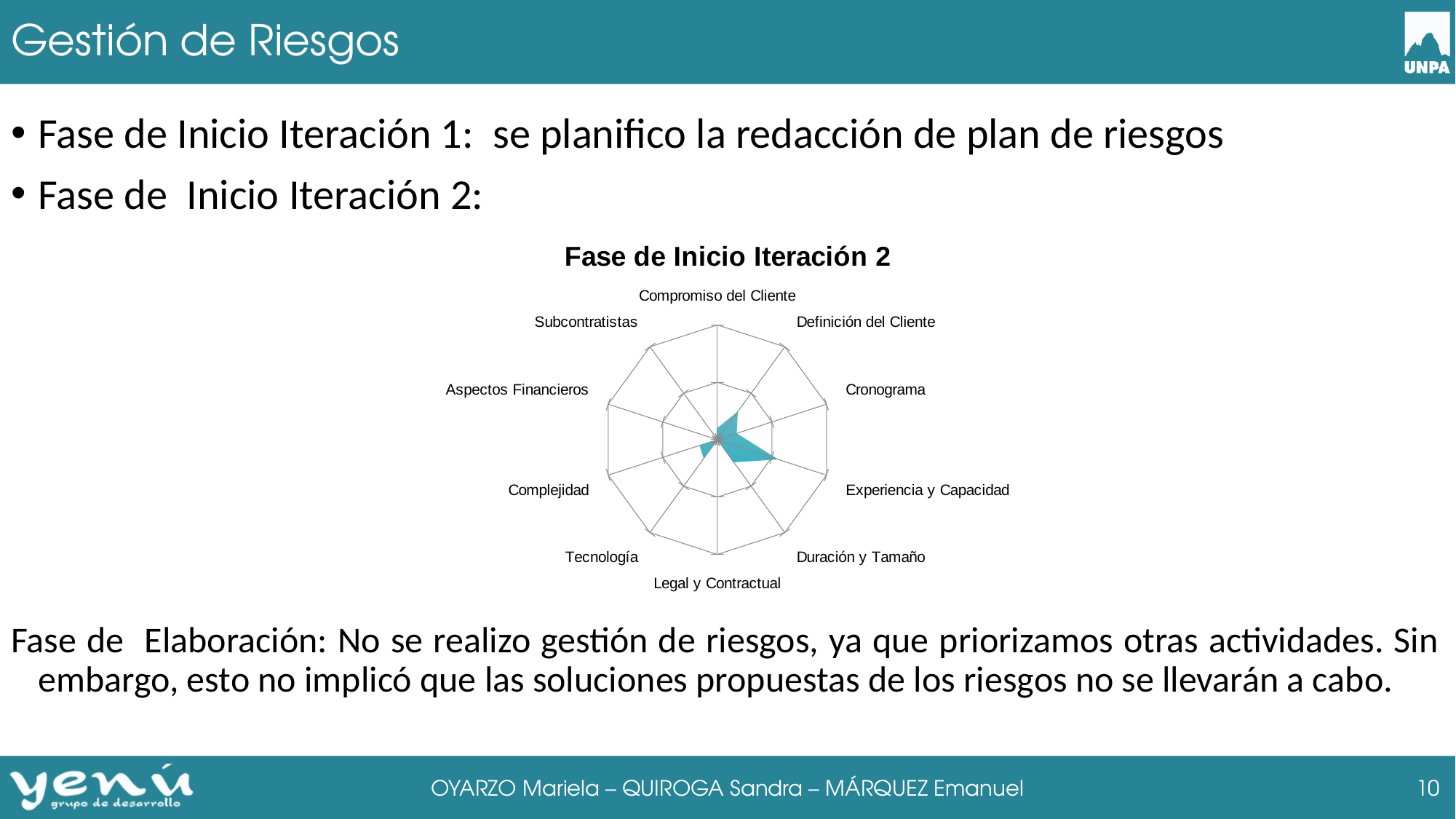

# Gestión de Riesgos
Fase de Inicio Iteración 1:  se planifico la redacción de plan de riesgos
Fase de  Inicio Iteración 2:

Fase de  Elaboración: No se realizo gestión de riesgos, ya que priorizamos otras actividades. Sin embargo, esto no implicó que las soluciones propuestas de los riesgos no se llevarán a cabo.

### Chart: Fase de Inicio Iteración 2

| Category | Porcentaje |
|---|---|
| Compromiso del Cliente | 0.01016260162601626 |
| Definición del Cliente | 0.03048780487804878 |
| Cronograma | 0.017738359201773836 |
| Experiencia y Capacidad | 0.05574912891986063 |
| Duración y Tamaño | 0.024390243902439022 |
| Legal y Contractual | 0.0 |
| Tecnología | 0.02032520325203252 |
| Complejidad | 0.016260162601626015 |
| Aspectos Financieros | 0.0 |
| Subcontratistas | 0.0 |
OYARZO Mariela – QUIROGA Sandra – MÁRQUEZ Emanuel
10